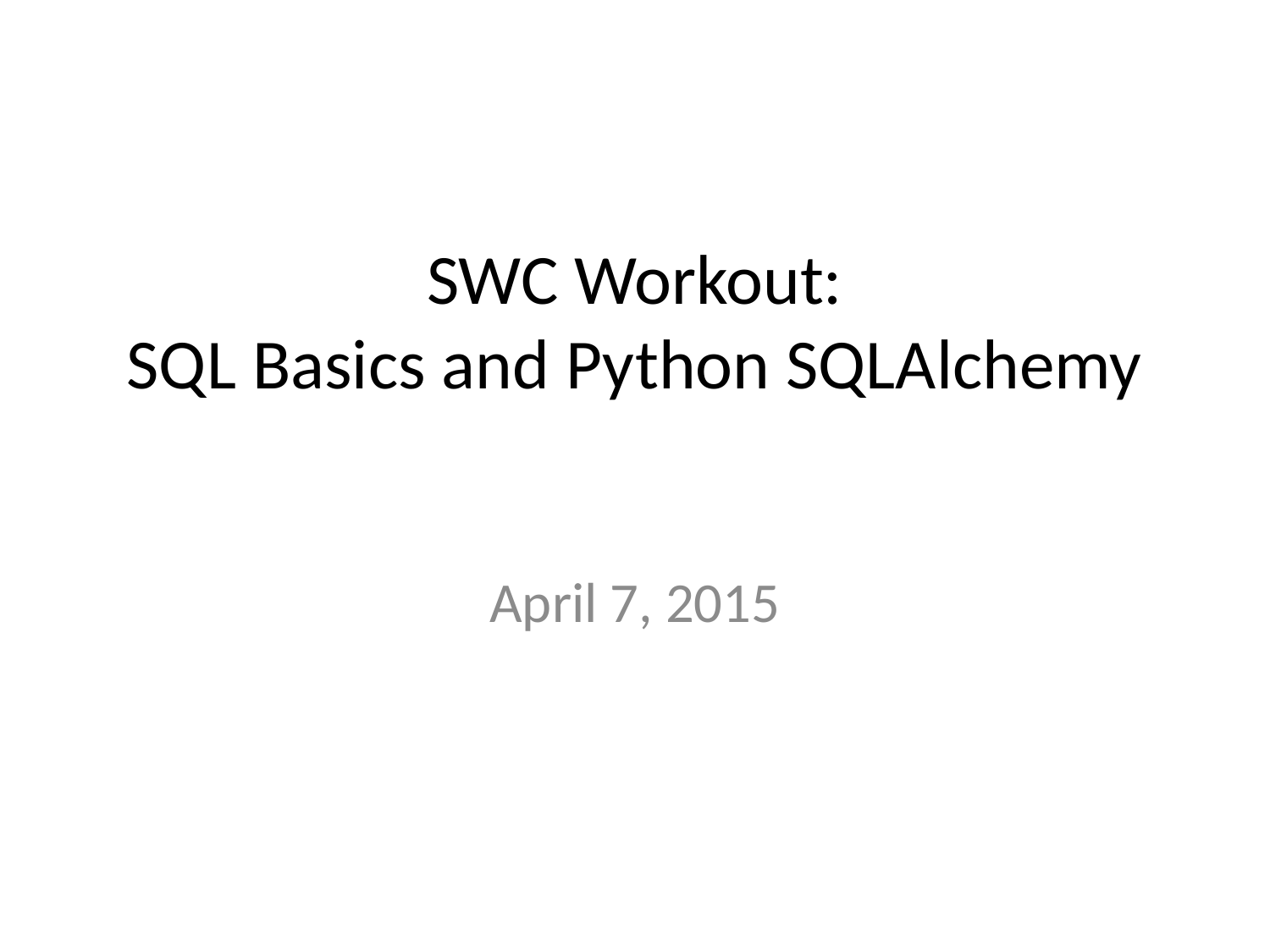

# SWC Workout: SQL Basics and Python SQLAlchemy
April 7, 2015